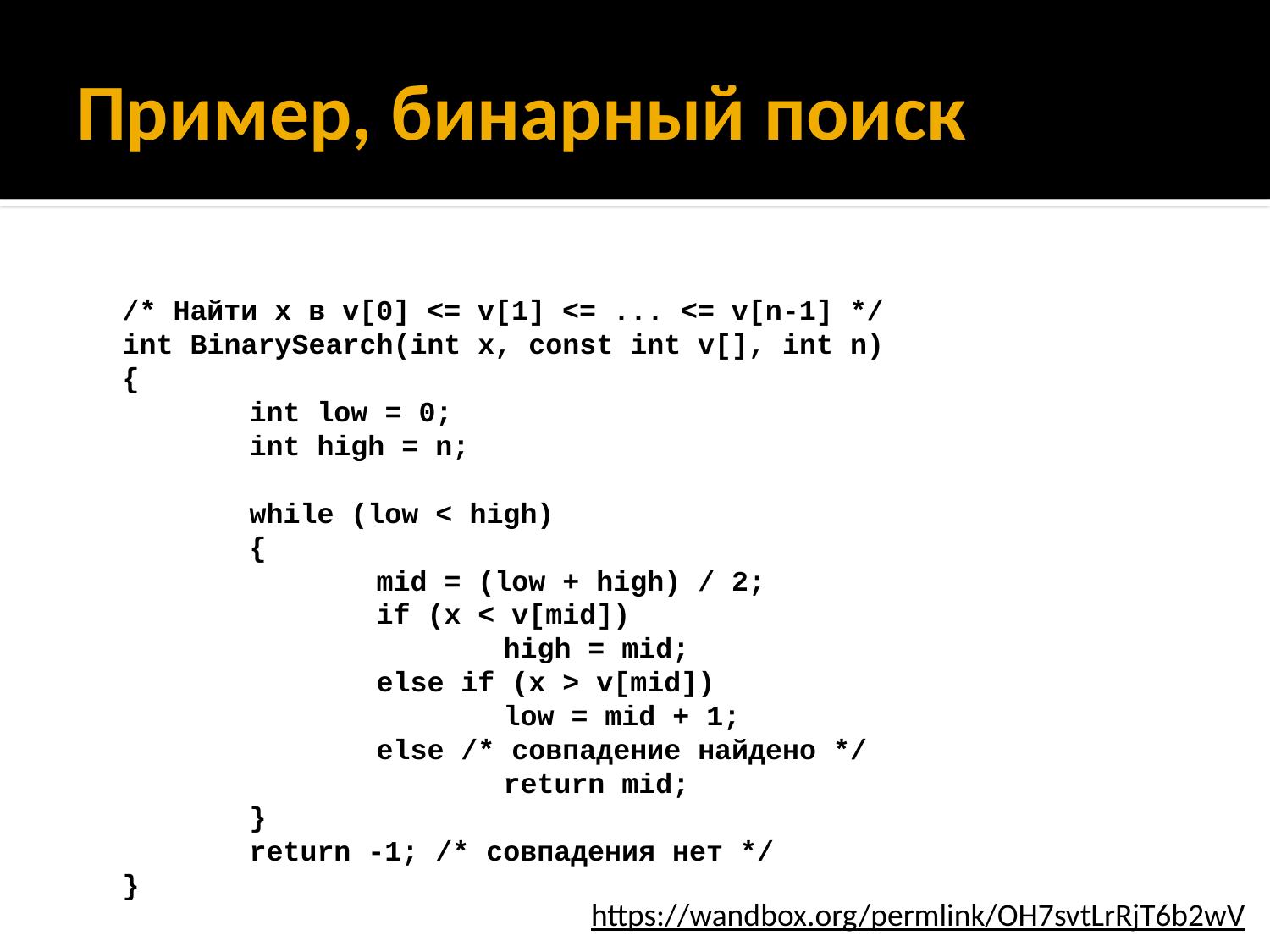

# Пример, бинарный поиск
/* Найти x в v[0] <= v[1] <= ... <= v[n-1] */
int BinarySearch(int x, const int v[], int n)
{
	int low = 0;
	int high = n;

	while (low < high)
	{
		mid = (low + high) / 2;
		if (x < v[mid])
			high = mid;
		else if (x > v[mid])
			low = mid + 1;
		else /* совпадение найдено */
			return mid;
	}
	return -1; /* совпадения нет */
}
https://wandbox.org/permlink/OH7svtLrRjT6b2wV